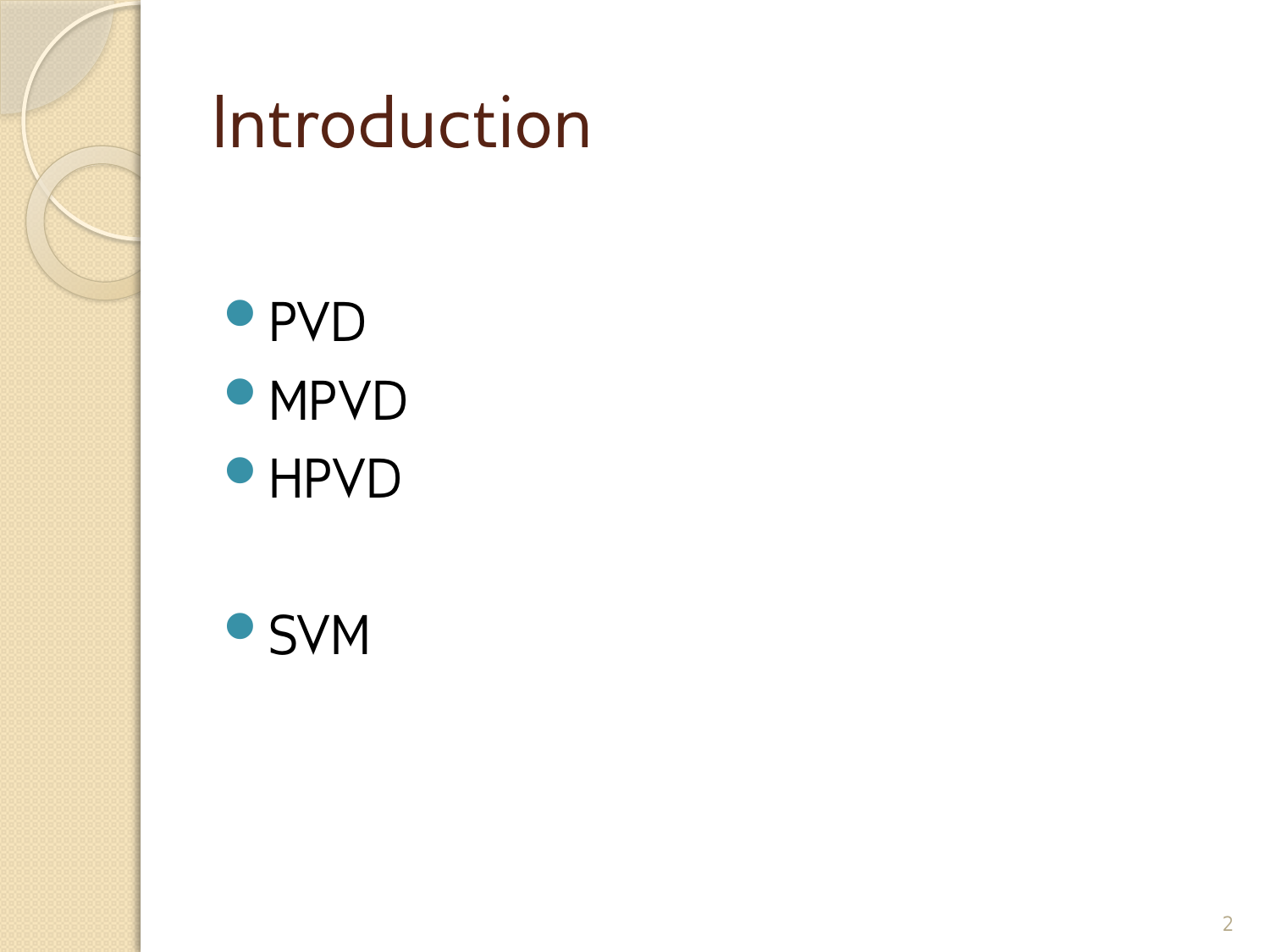

# Introduction

PVD
MPVD
HPVD

SVM

2